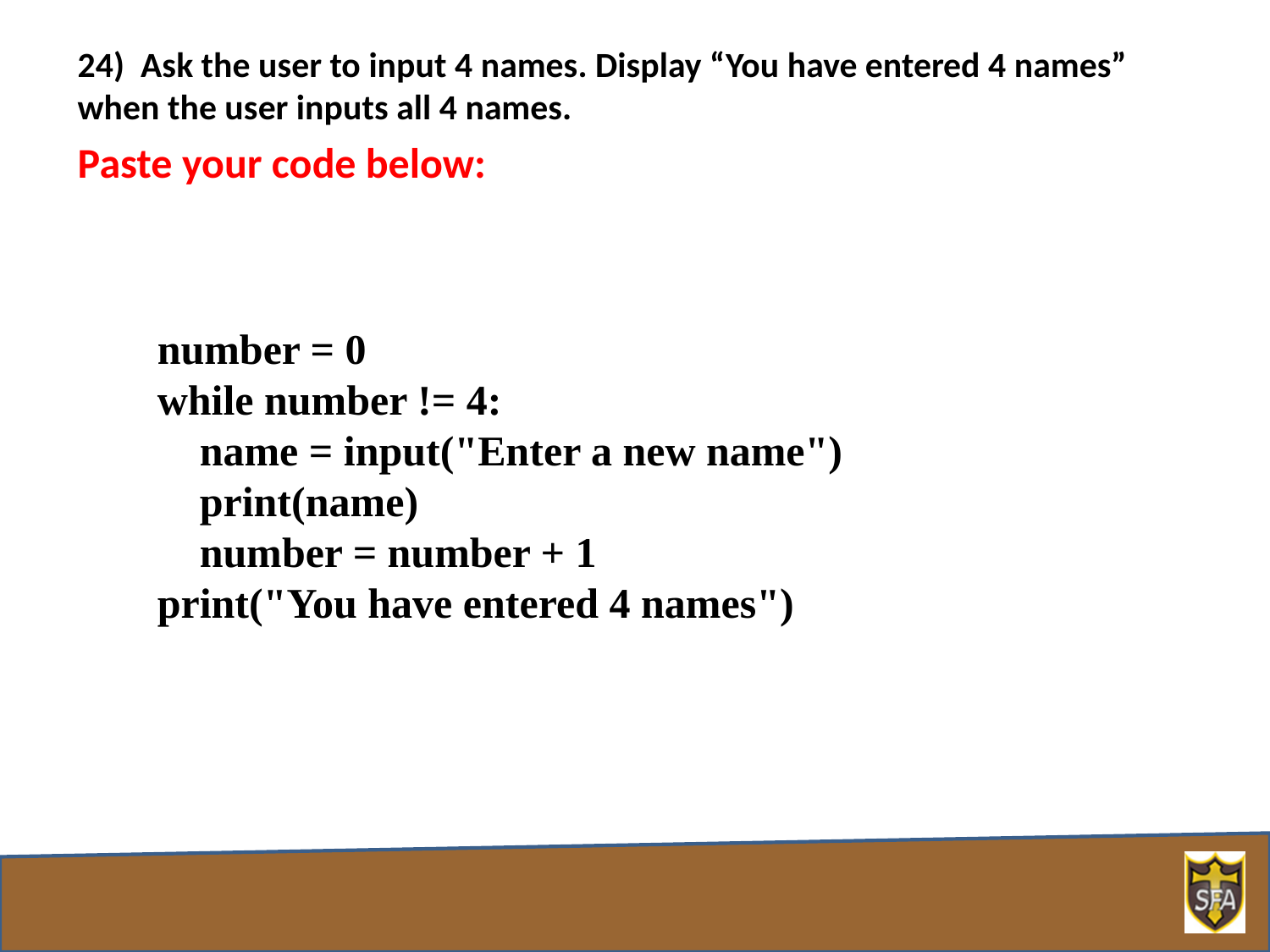

24)  Ask the user to input 4 names. Display “You have entered 4 names” when the user inputs all 4 names.
Paste your code below:

number = 0
while number != 4:
    name = input("Enter a new name")
    print(name)
    number = number + 1
print("You have entered 4 names")